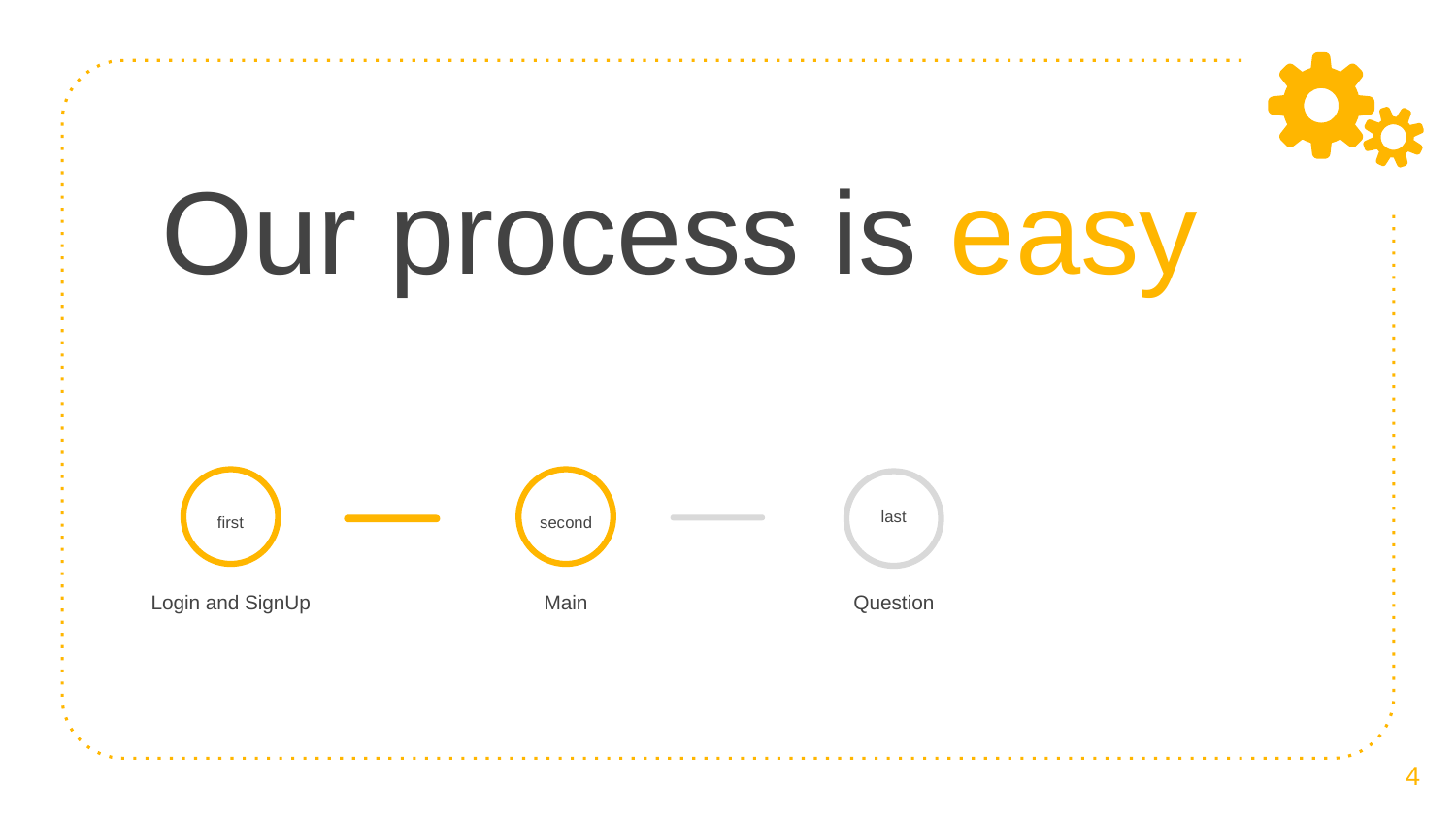

# Our process is easy

last
first
second

Login and SignUp
Main
Question
4